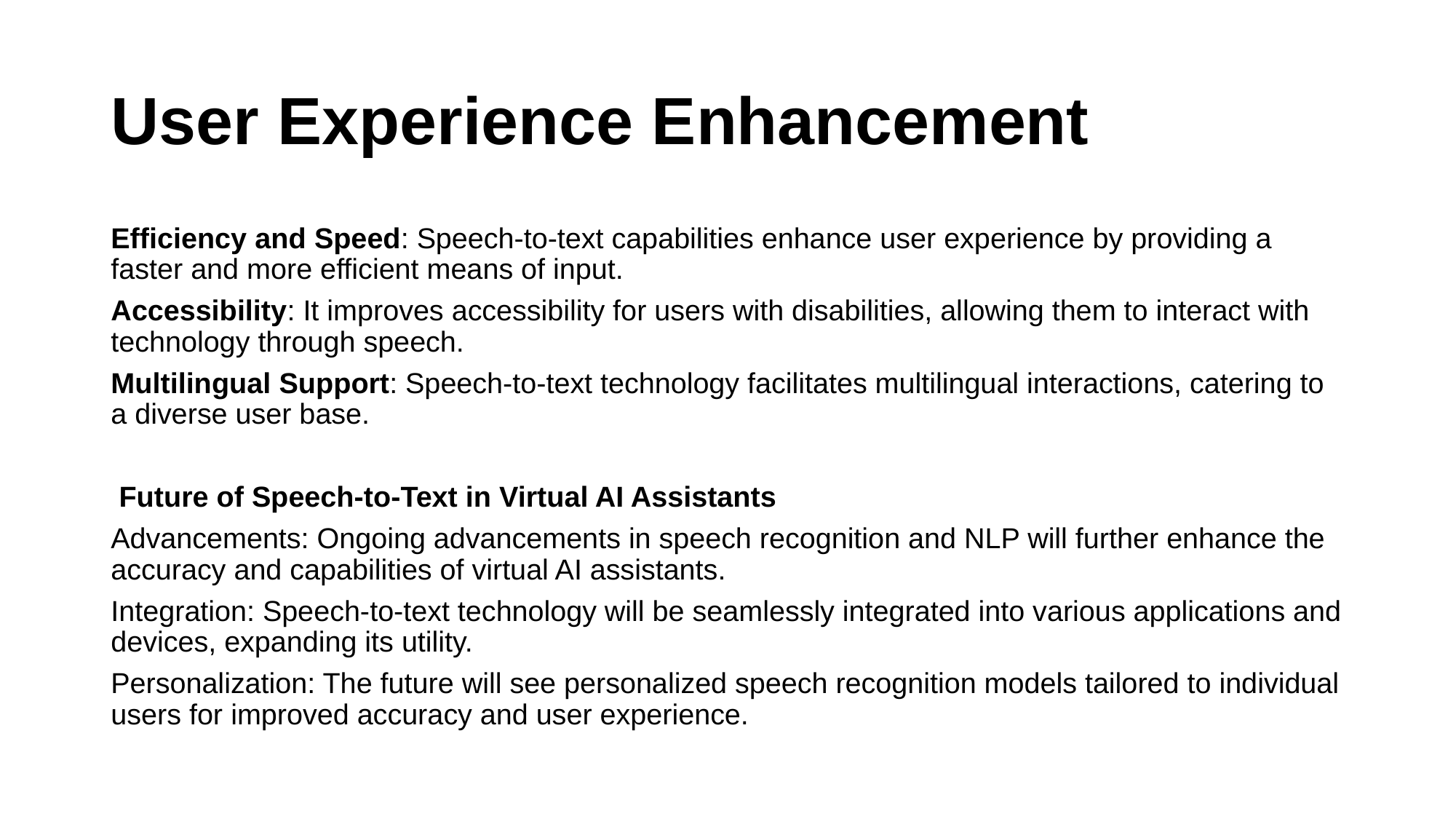

# User Experience Enhancement
Efficiency and Speed: Speech-to-text capabilities enhance user experience by providing a faster and more efficient means of input.
Accessibility: It improves accessibility for users with disabilities, allowing them to interact with technology through speech.
Multilingual Support: Speech-to-text technology facilitates multilingual interactions, catering to a diverse user base.

 Future of Speech-to-Text in Virtual AI Assistants
Advancements: Ongoing advancements in speech recognition and NLP will further enhance the accuracy and capabilities of virtual AI assistants.
Integration: Speech-to-text technology will be seamlessly integrated into various applications and devices, expanding its utility.
Personalization: The future will see personalized speech recognition models tailored to individual users for improved accuracy and user experience.